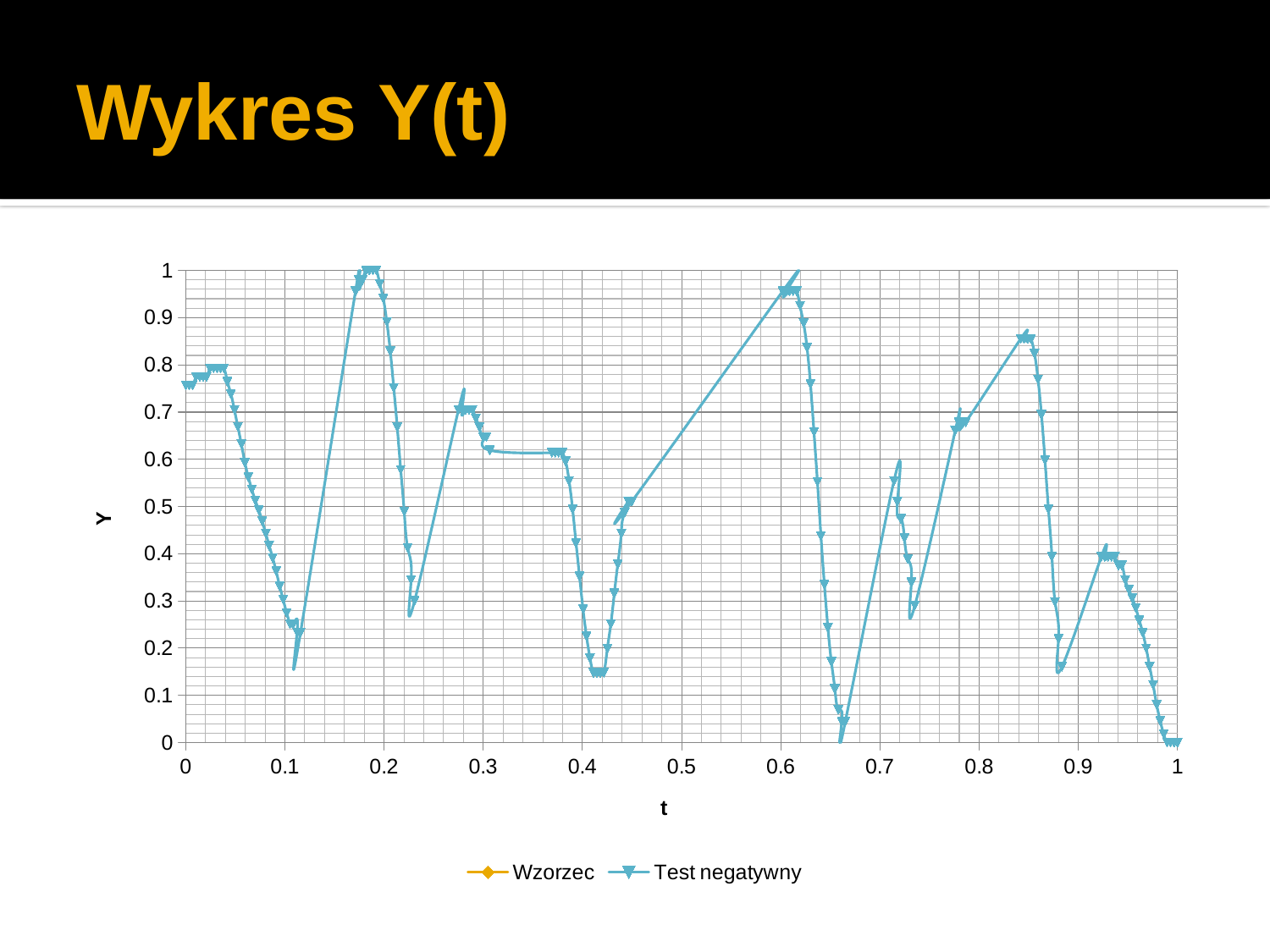

# Wykres Y(t)

### Chart

| Category |  |  |
|---|---|---|